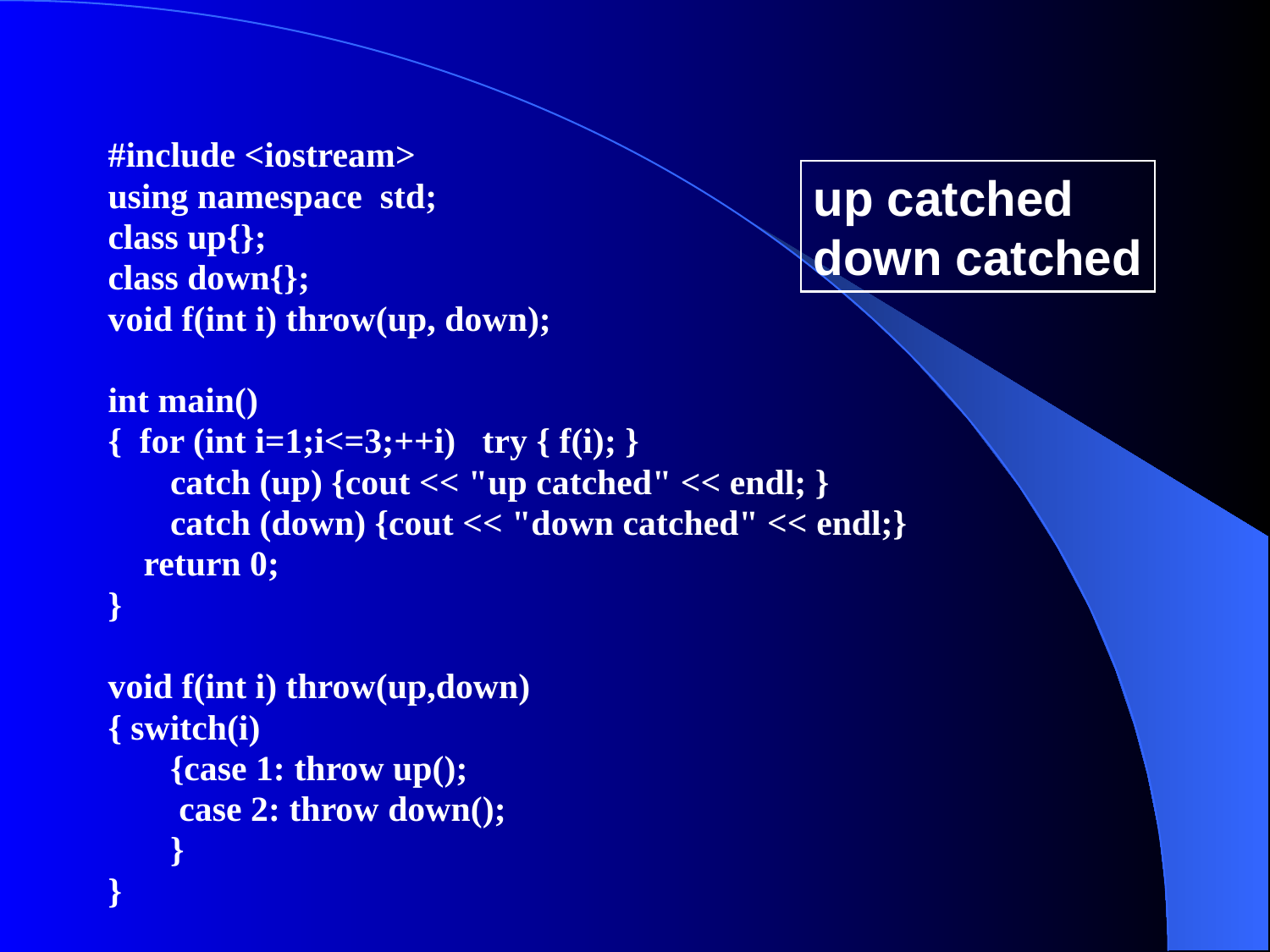

#include <iostream>
using namespace  std;
class up{};
class down{};
void f(int i) throw(up, down);

int main()
{  for (int i=1;i<=3;++i)   try { f(i); }
       catch (up) {cout << "up catched" << endl; }
       catch (down) {cout << "down catched" << endl;}
    return 0;
}

void f(int i) throw(up,down)
{ switch(i)
       {case 1: throw up();
        case 2: throw down();
       }
}
up catched
down catched